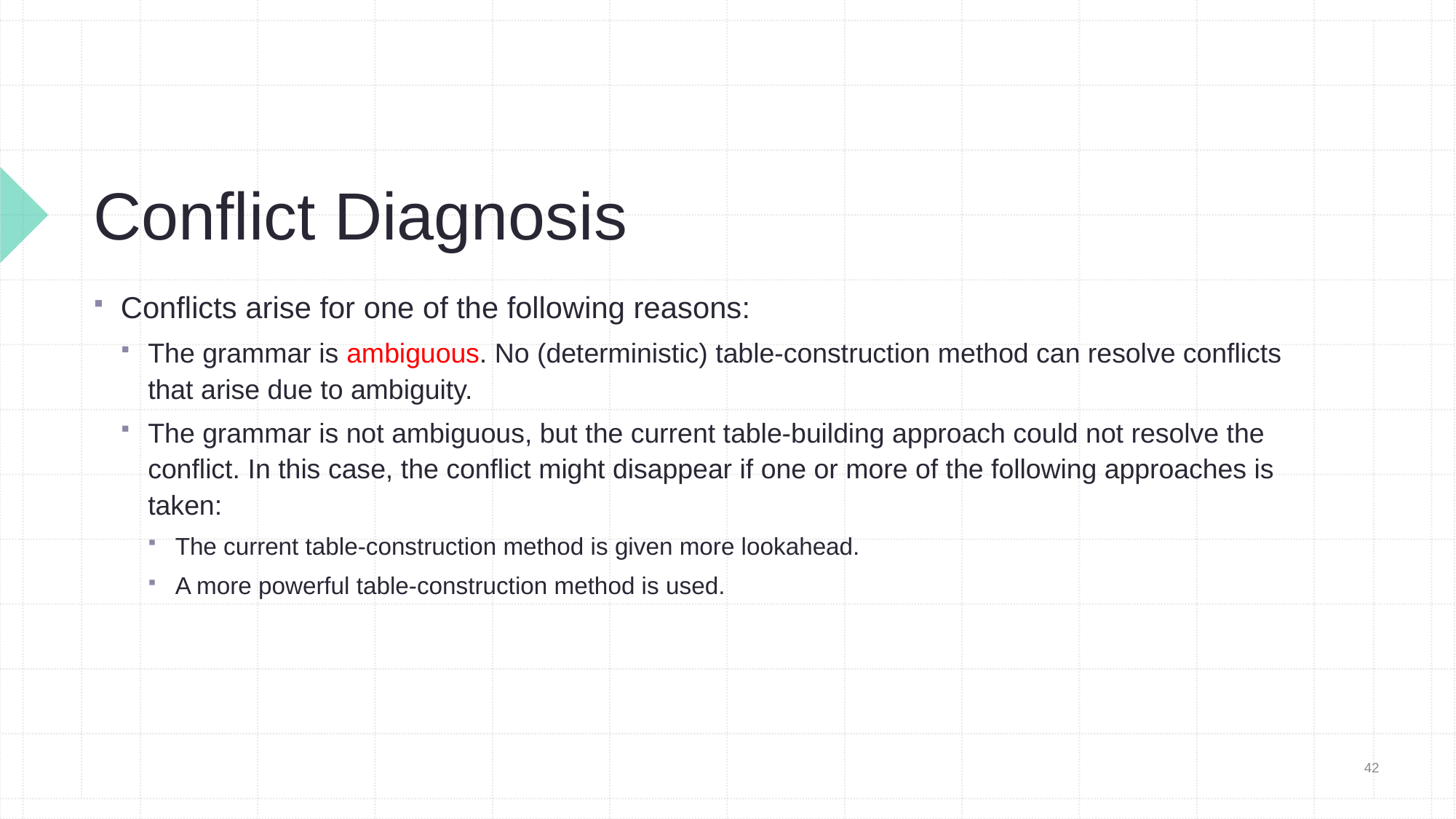

# Conflict Diagnosis
Conflicts arise for one of the following reasons:
The grammar is ambiguous. No (deterministic) table-construction method can resolve conflicts that arise due to ambiguity.
The grammar is not ambiguous, but the current table-building approach could not resolve the conflict. In this case, the conflict might disappear if one or more of the following approaches is taken:
The current table-construction method is given more lookahead.
A more powerful table-construction method is used.
42